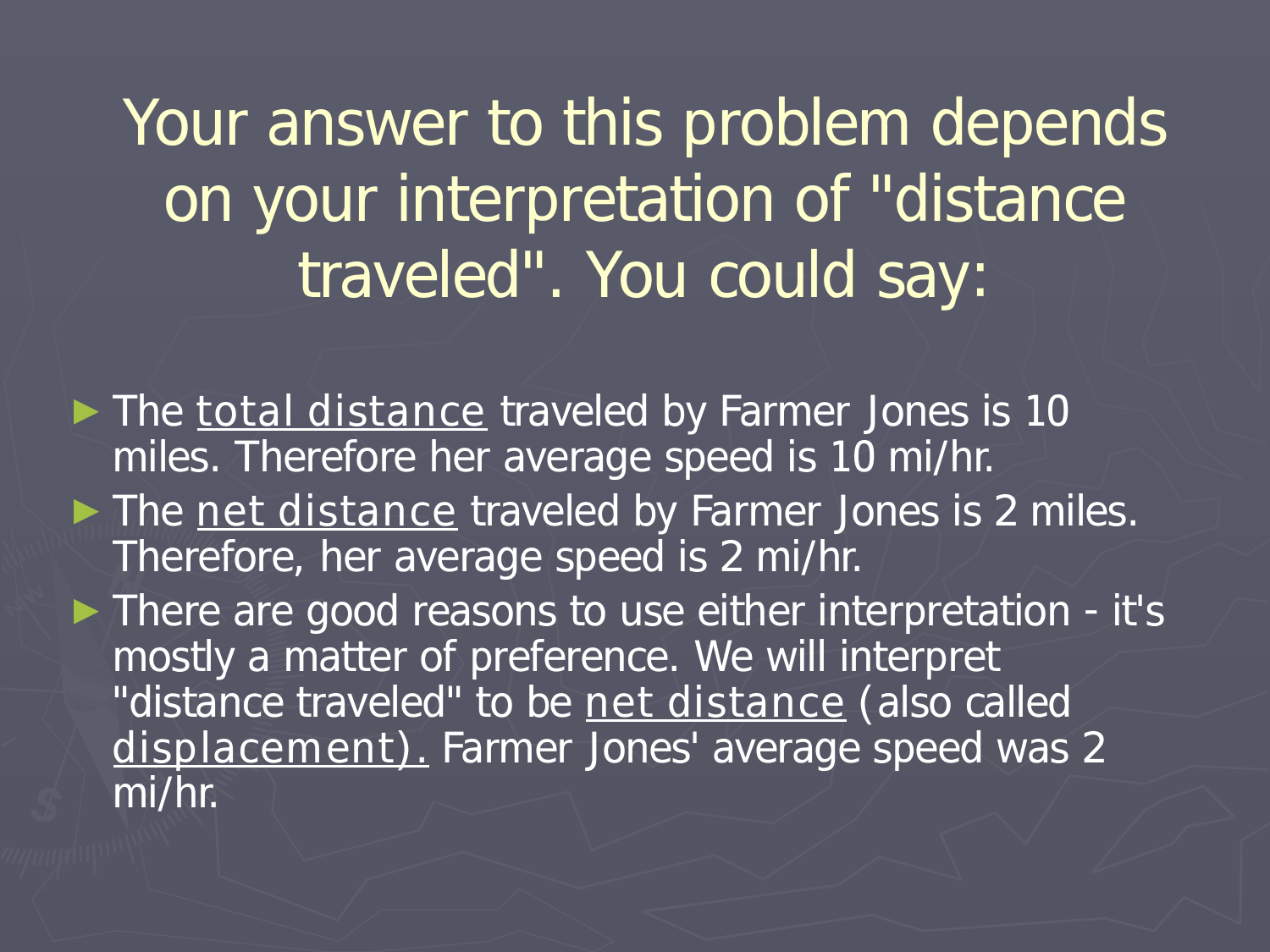

# Your answer to this problem depends on your interpretation of "distance traveled". You could say:

The total distance traveled by Farmer Jones is 10 miles. Therefore her average speed is 10 mi/hr.
The net distance traveled by Farmer Jones is 2 miles. Therefore, her average speed is 2 mi/hr.
There are good reasons to use either interpretation - it's mostly a matter of preference. We will interpret "distance traveled" to be net distance (also called displacement). Farmer Jones' average speed was 2 mi/hr.